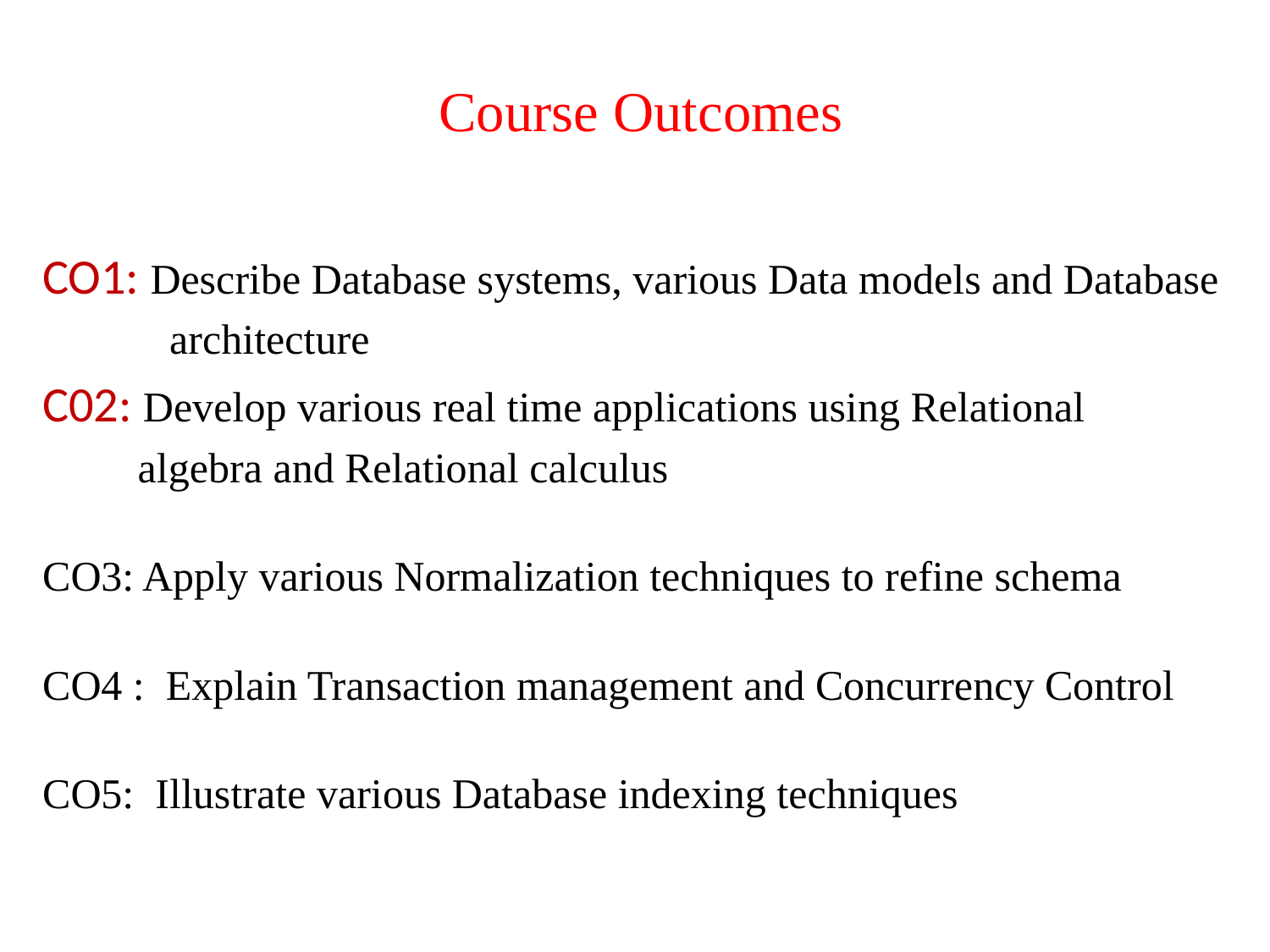

# Course Outcomes
CO1: Describe Database systems, various Data models and Database
            architecture
C02: Develop various real time applications using Relational
         algebra and Relational calculus

CO3: Apply various Normalization techniques to refine schema

CO4 :  Explain Transaction management and Concurrency Control

CO5:  Illustrate various Database indexing techniques